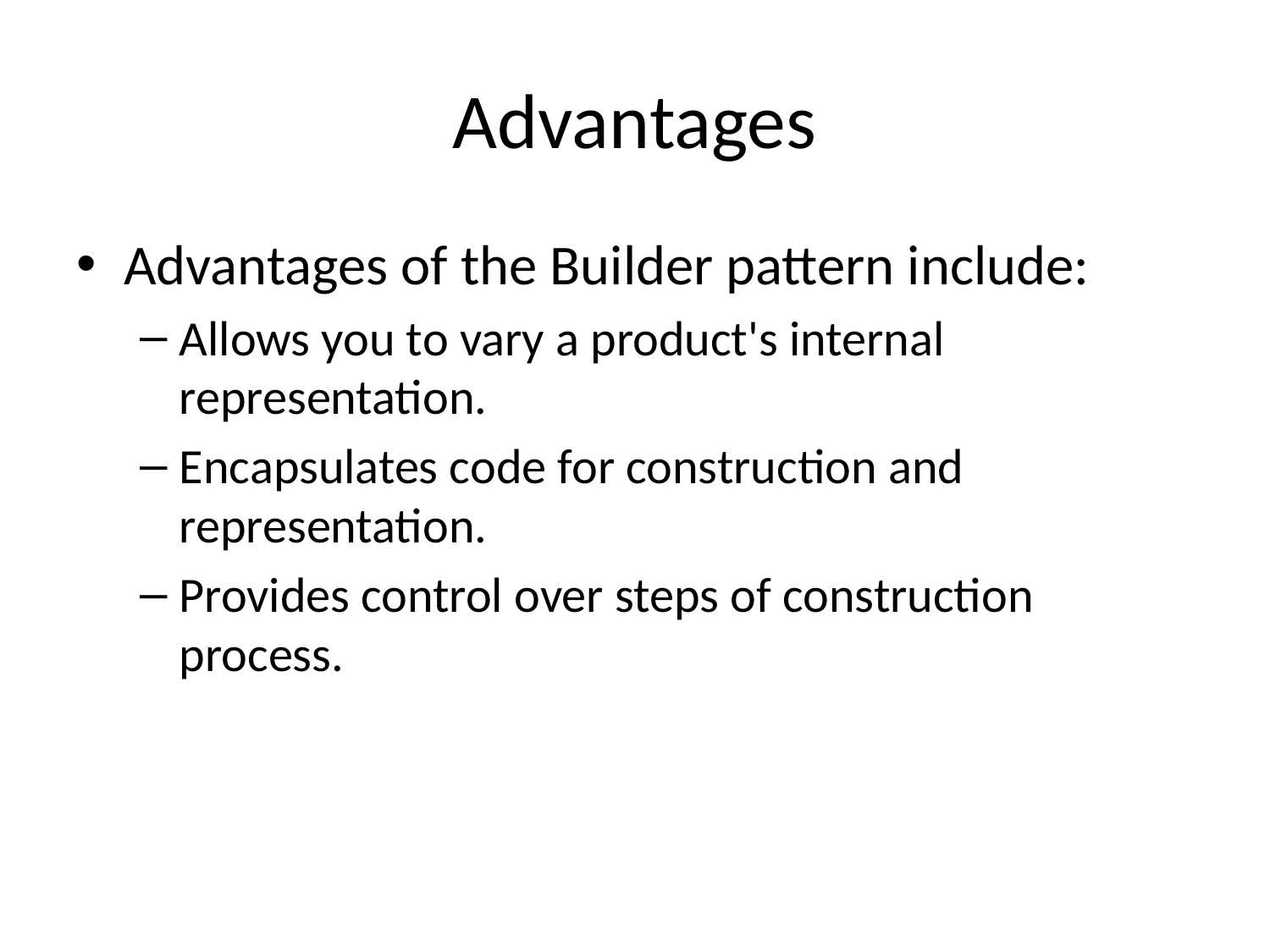

# Advantages
Advantages of the Builder pattern include:
Allows you to vary a product's internal representation.
Encapsulates code for construction and representation.
Provides control over steps of construction process.